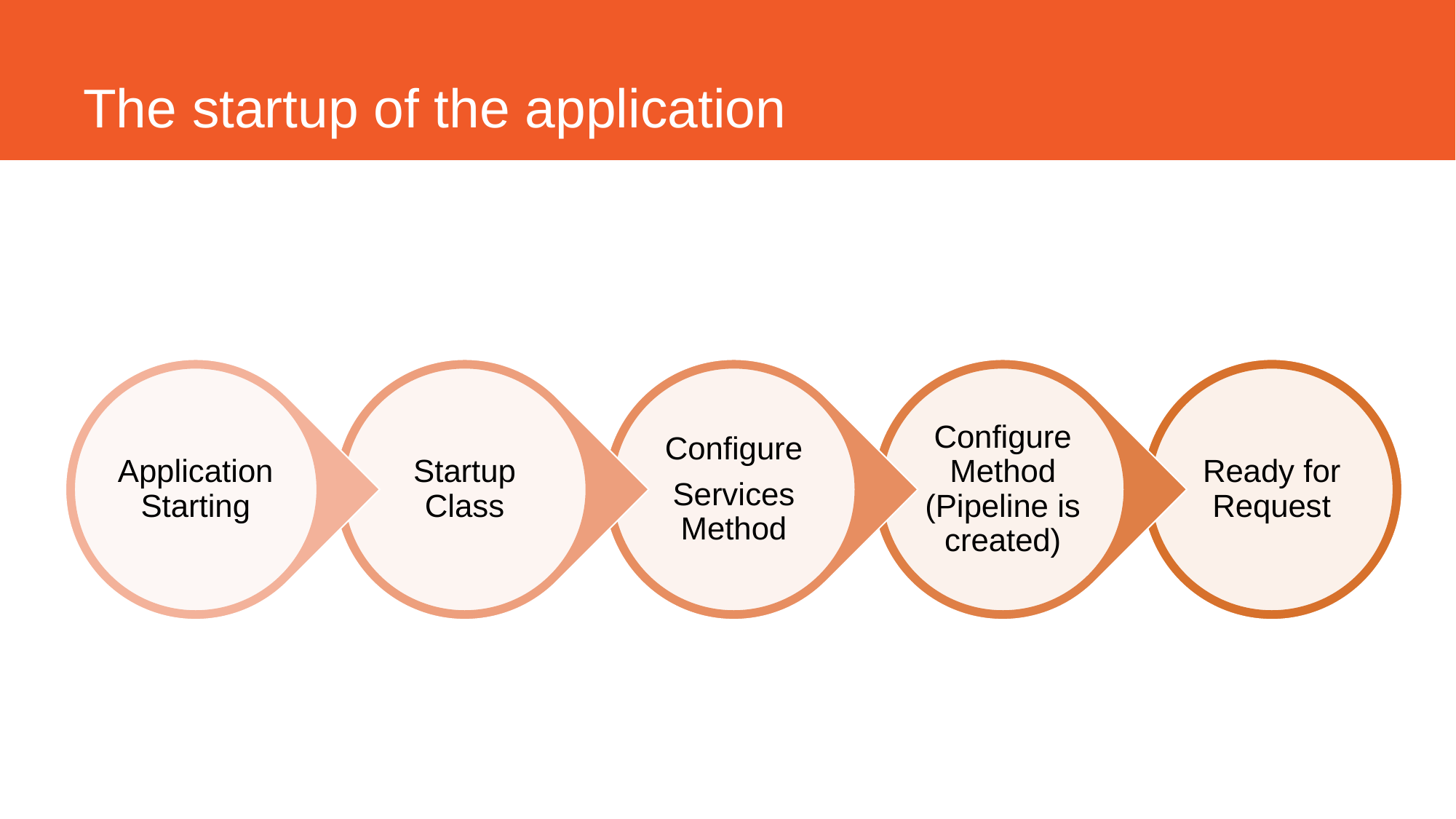

# The startup of the application
Ready for Request
Configure Method (Pipeline is created)
Configure
Services Method
Startup Class
Application Starting